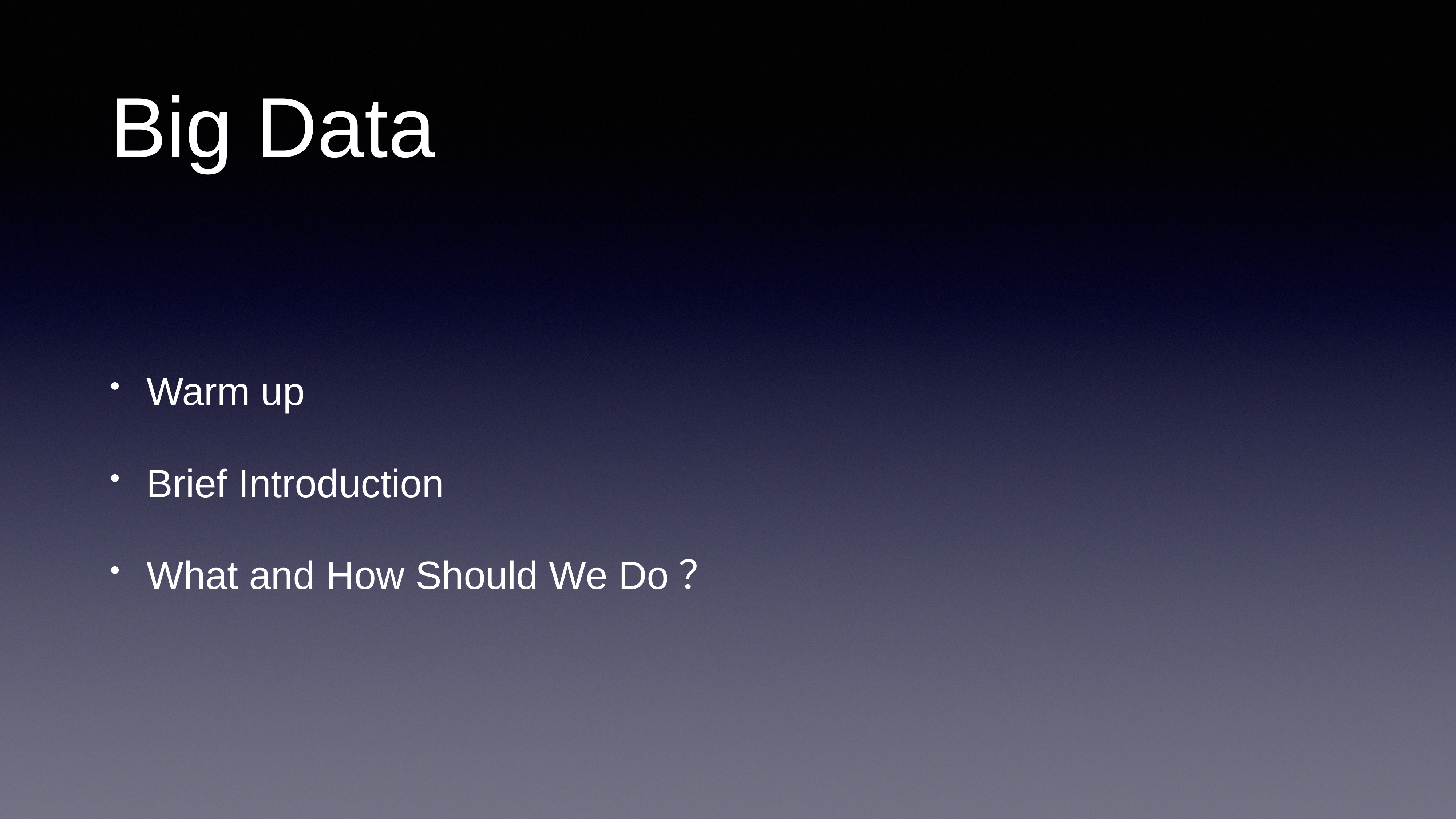

# Big Data
Warm up
Brief Introduction
What and How Should We Do？